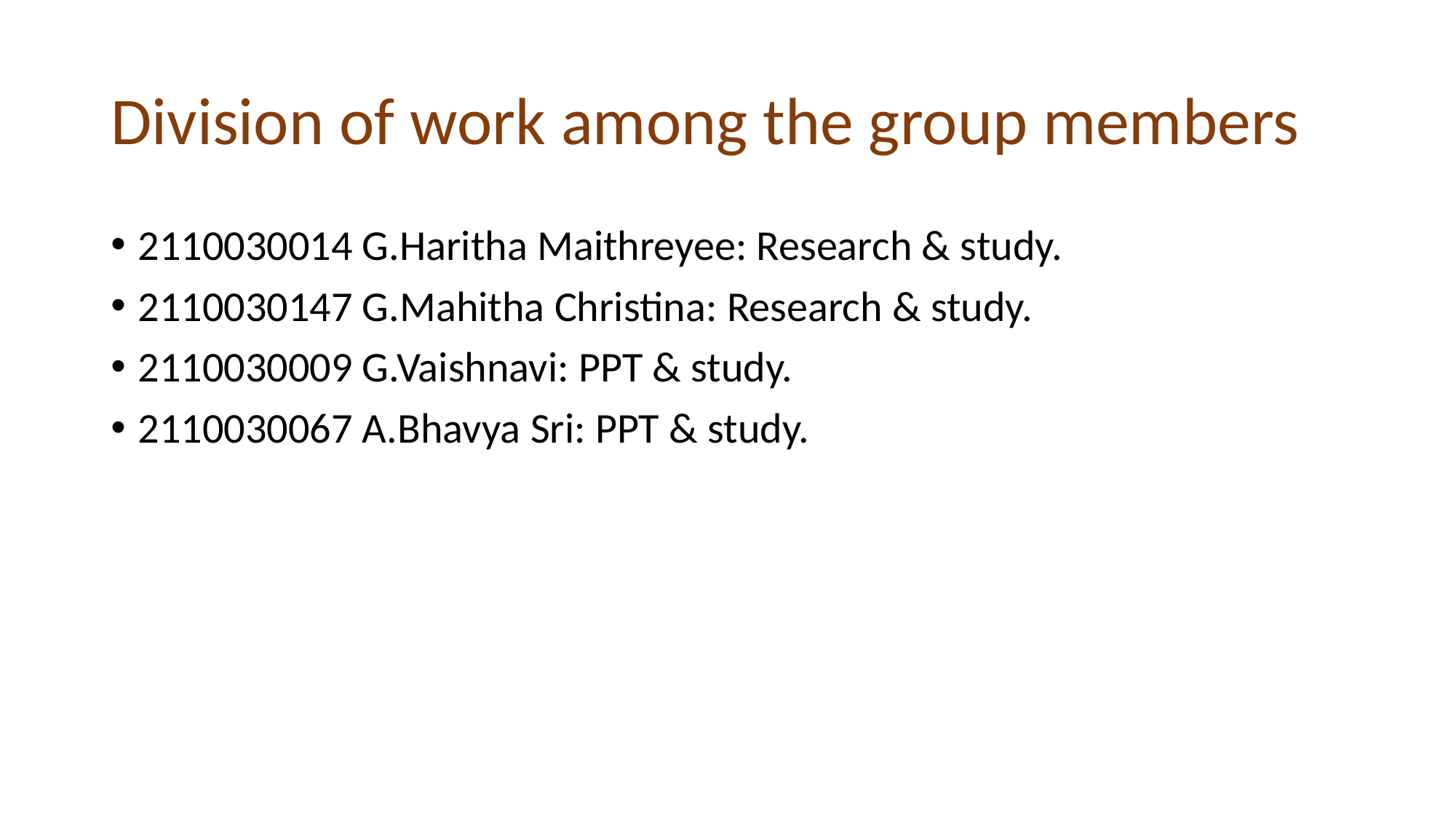

# Division of work among the group members
2110030014 G.Haritha Maithreyee: Research & study.
2110030147 G.Mahitha Christina: Research & study.
2110030009 G.Vaishnavi: PPT & study.
2110030067 A.Bhavya Sri: PPT & study.